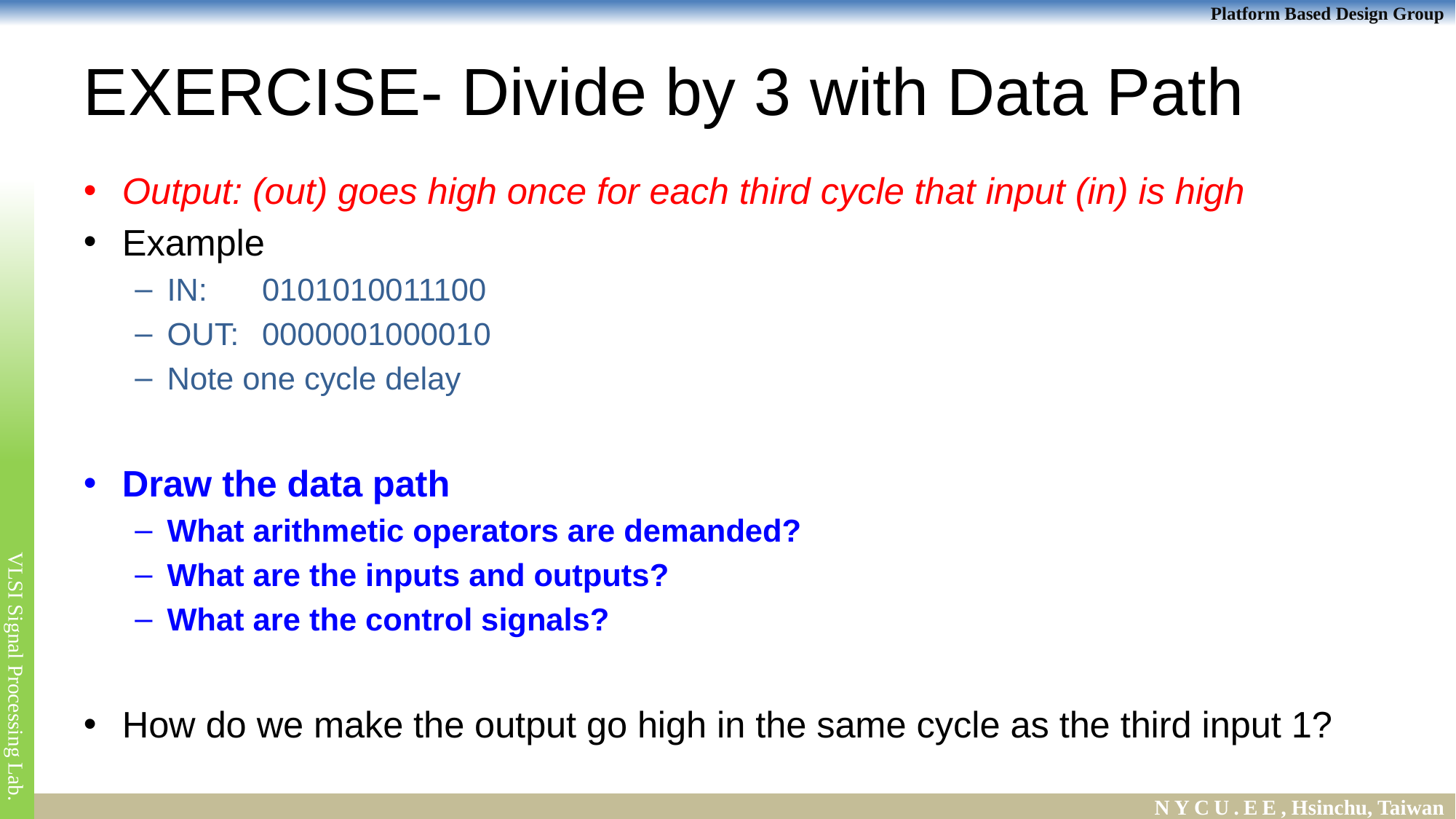

# EXERCISE- Divide by 3 with Data Path
Output: (out) goes high once for each third cycle that input (in) is high
Example
IN: 	0101010011100
OUT:	0000001000010
Note one cycle delay

Draw the data path
What arithmetic operators are demanded?
What are the inputs and outputs?
What are the control signals?

How do we make the output go high in the same cycle as the third input 1?